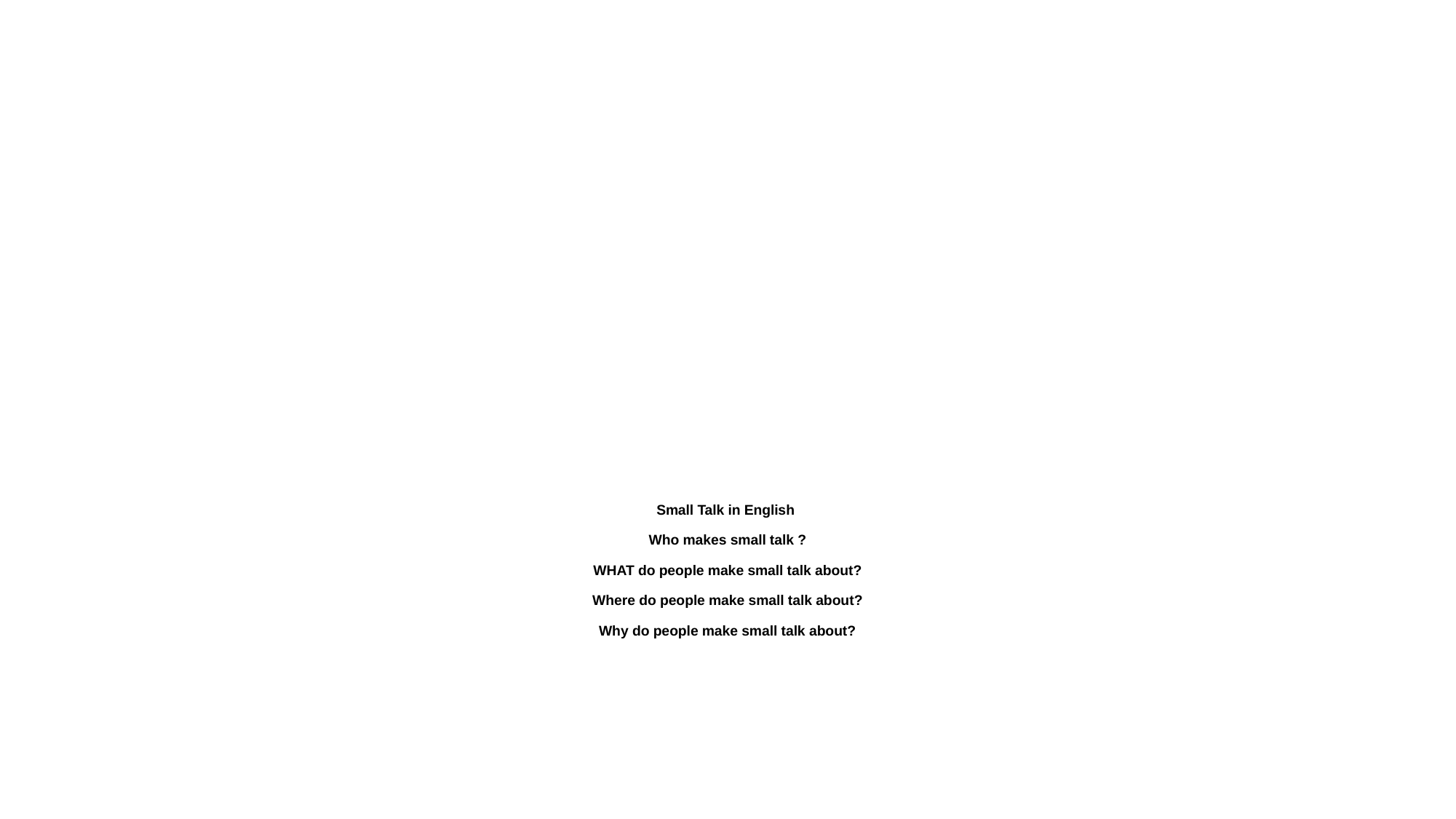

# Small Talk in English Who makes small talk ? WHAT do people make small talk about? Where do people make small talk about? Why do people make small talk about?